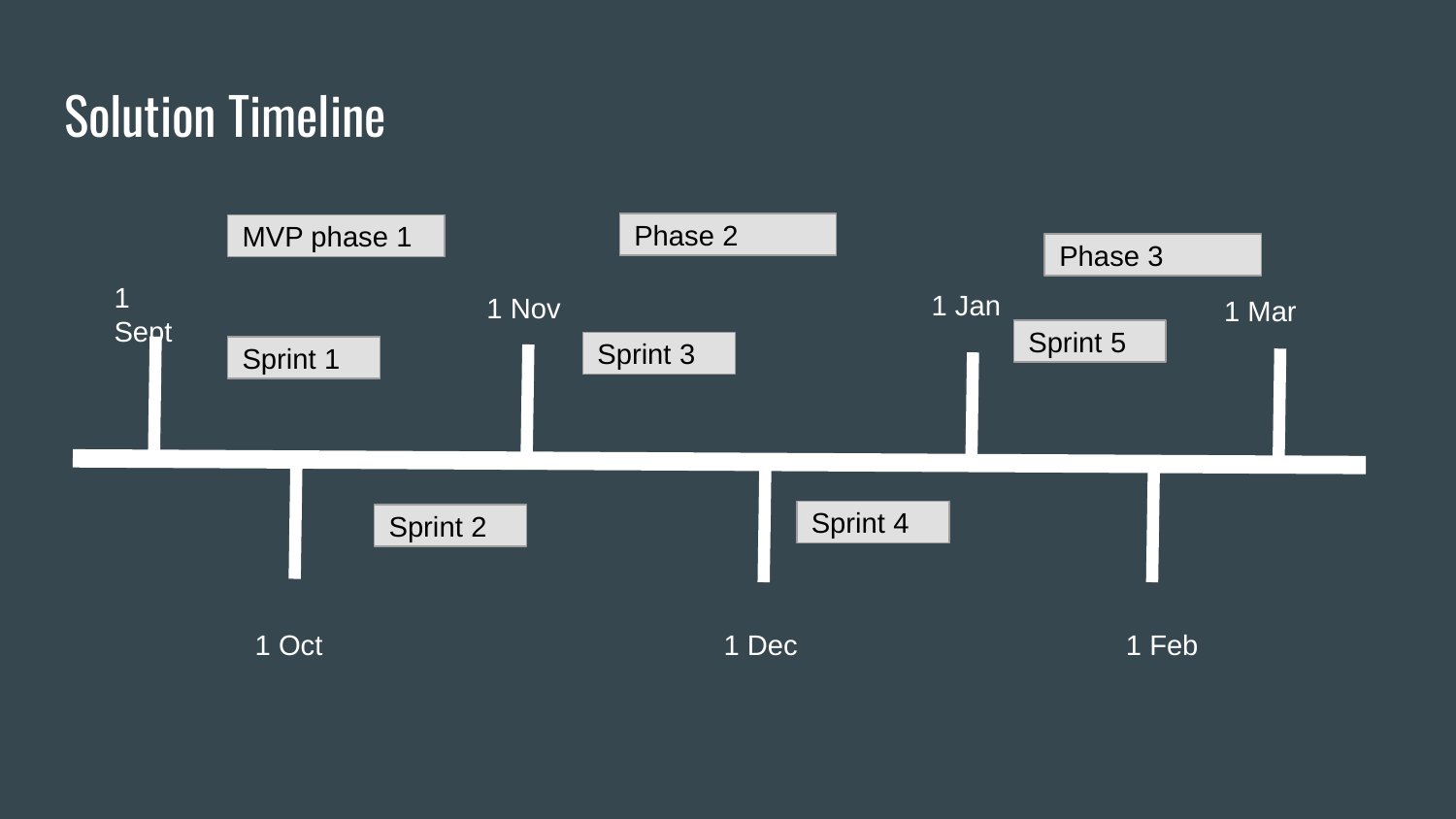

# Solution Timeline

Phase 2
MVP phase 1
Phase 3
1 Sept
1 Jan
1 Nov
1 Mar
Sprint 5
Sprint 3
Sprint 1
Sprint 4
Sprint 2
1 Oct
1 Dec
1 Feb